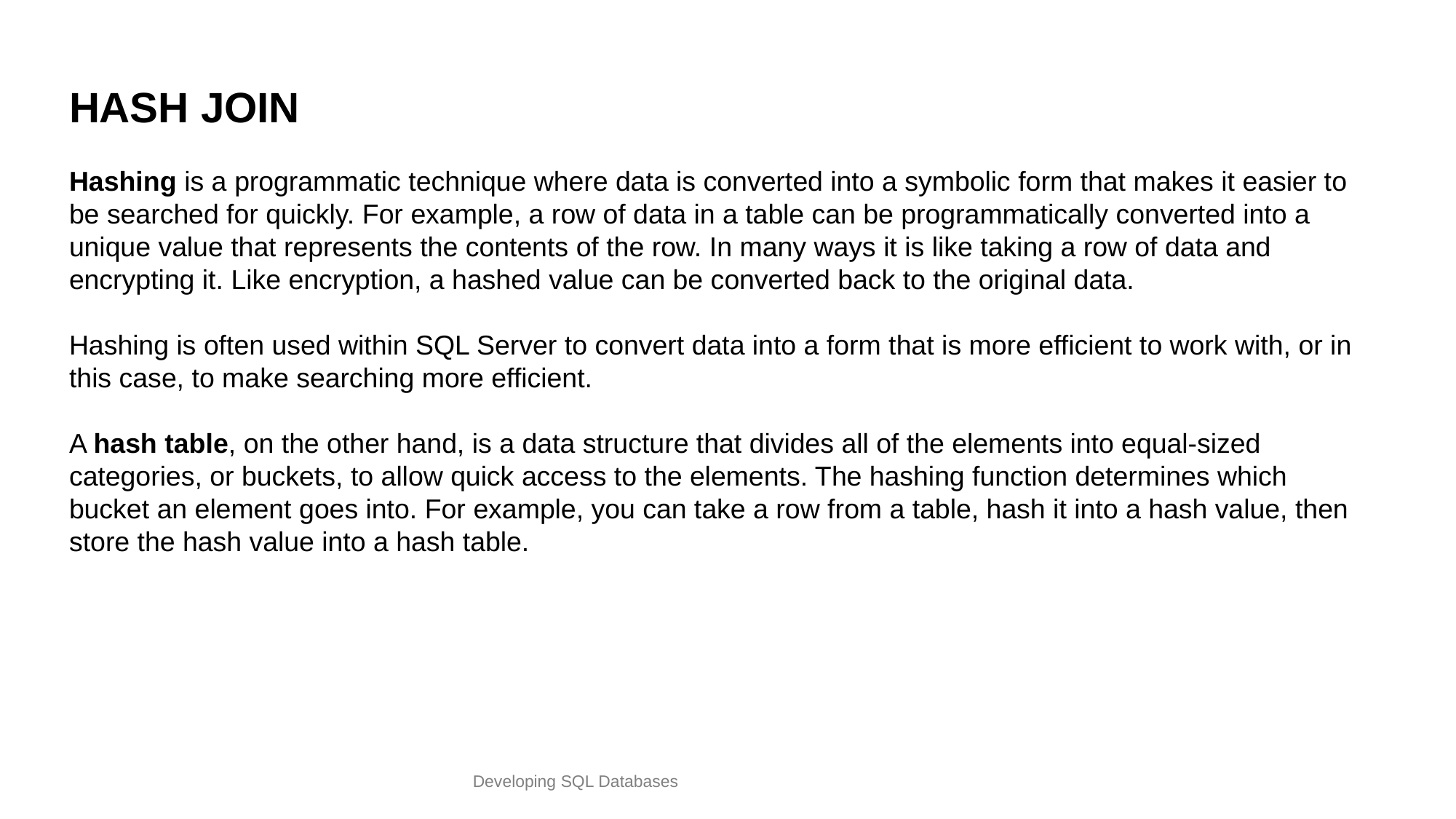

HASH JOIN

Hashing is a programmatic technique where data is converted into a symbolic form that makes it easier to be searched for quickly. For example, a row of data in a table can be programmatically converted into a unique value that represents the contents of the row. In many ways it is like taking a row of data and encrypting it. Like encryption, a hashed value can be converted back to the original data.

Hashing is often used within SQL Server to convert data into a form that is more efficient to work with, or in this case, to make searching more efficient.

A hash table, on the other hand, is a data structure that divides all of the elements into equal-sized categories, or buckets, to allow quick access to the elements. The hashing function determines which bucket an element goes into. For example, you can take a row from a table, hash it into a hash value, then store the hash value into a hash table.
Developing SQL Databases